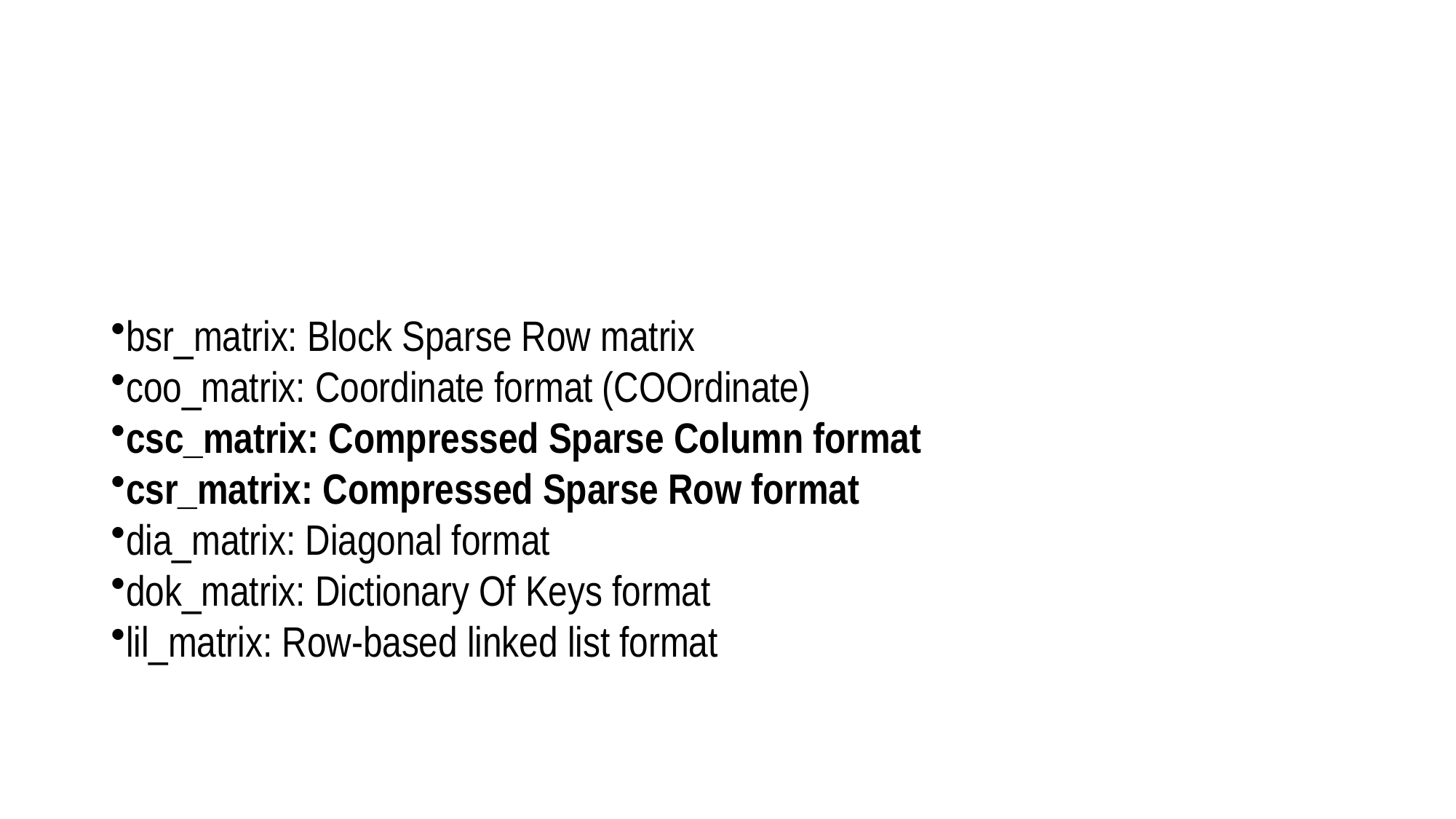

#

bsr_matrix: Block Sparse Row matrix
coo_matrix: Coordinate format (COOrdinate)
csc_matrix: Compressed Sparse Column format
csr_matrix: Compressed Sparse Row format
dia_matrix: Diagonal format
dok_matrix: Dictionary Of Keys format
lil_matrix: Row-based linked list format